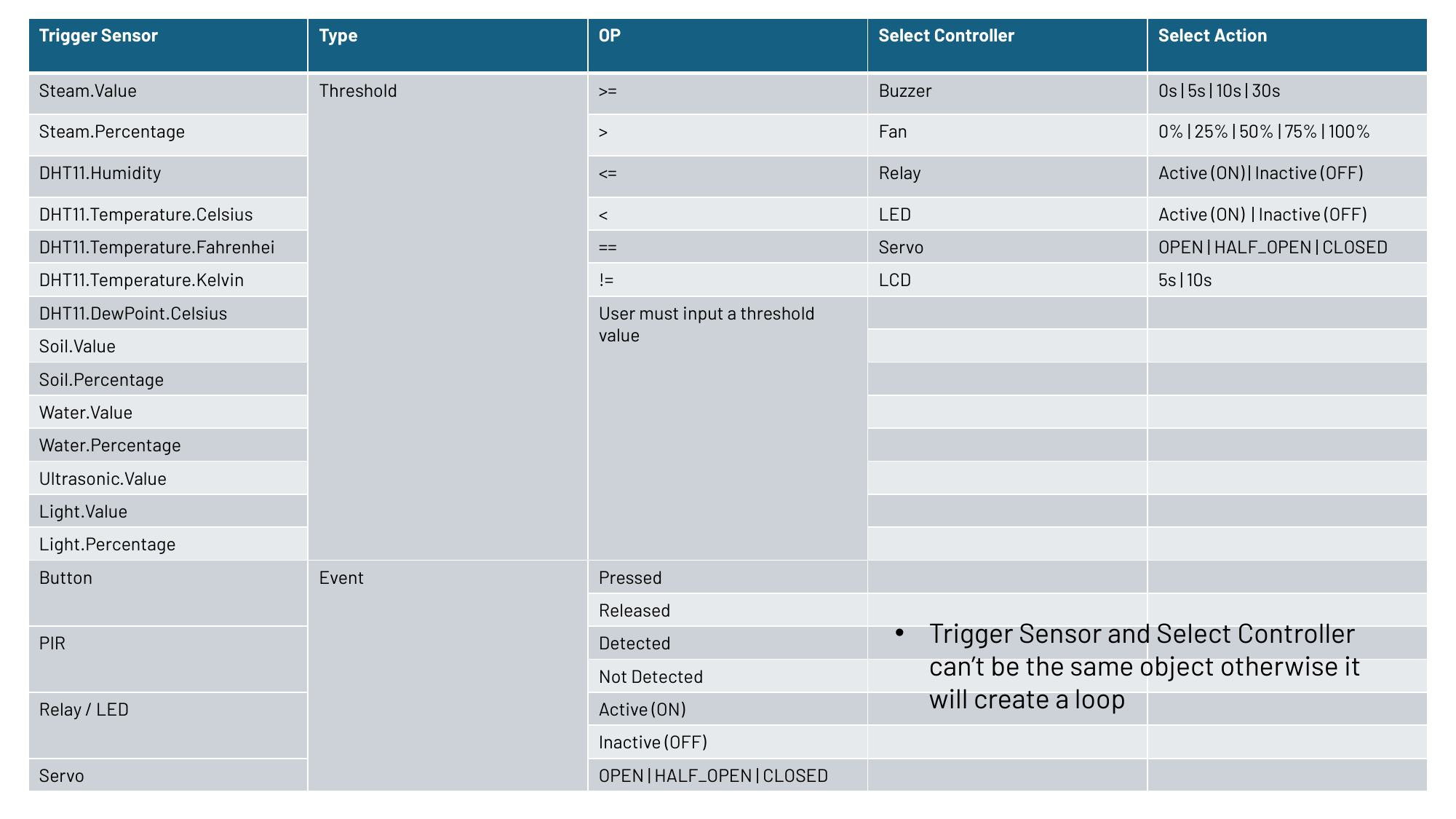

| Trigger Sensor | Type | OP | Select Controller | Select Action |
| --- | --- | --- | --- | --- |
| Steam.Value | Threshold | >= | Buzzer | 0s | 5s | 10s | 30s |
| Steam.Percentage |  | > | Fan | 0% | 25% | 50% | 75% | 100% |
| DHT11.Humidity |  | <= | Relay | Active (ON) | Inactive (OFF) |
| DHT11.Temperature.Celsius |  | < | LED | Active (ON) | Inactive (OFF) |
| DHT11.Temperature.Fahrenhei |  | == | Servo | OPEN | HALF\_OPEN | CLOSED |
| DHT11.Temperature.Kelvin |  | != | LCD | 5s | 10s |
| DHT11.DewPoint.Celsius |  | User must input a threshold value |  |  |
| Soil.Value |  |  |  |  |
| Soil.Percentage |  |  |  |  |
| Water.Value |  |  |  |  |
| Water.Percentage |  |  |  |  |
| Ultrasonic.Value |  |  |  |  |
| Light.Value |  |  |  |  |
| Light.Percentage |  |  |  |  |
| Button | Event | Pressed |  |  |
|  |  | Released |  |  |
| PIR |  | Detected |  |  |
|  |  | Not Detected |  |  |
| Relay / LED |  | Active (ON) |  |  |
|  |  | Inactive (OFF) |  |  |
| Servo |  | OPEN | HALF\_OPEN | CLOSED |  |  |
Trigger Sensor and Select Controller can’t be the same object otherwise it will create a loop